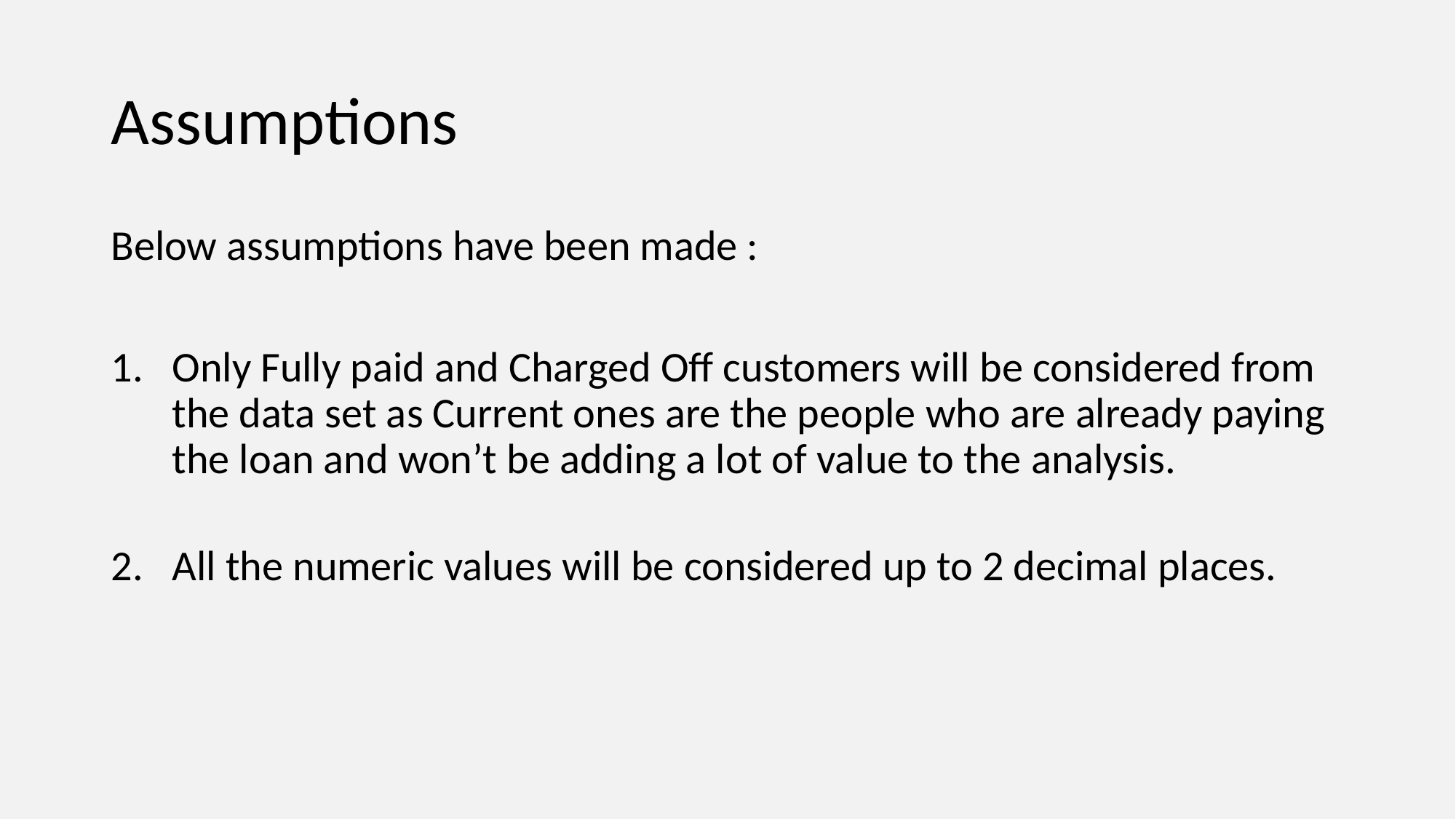

# Assumptions
Below assumptions have been made :

Only Fully paid and Charged Off customers will be considered from the data set as Current ones are the people who are already paying the loan and won’t be adding a lot of value to the analysis.
All the numeric values will be considered up to 2 decimal places.